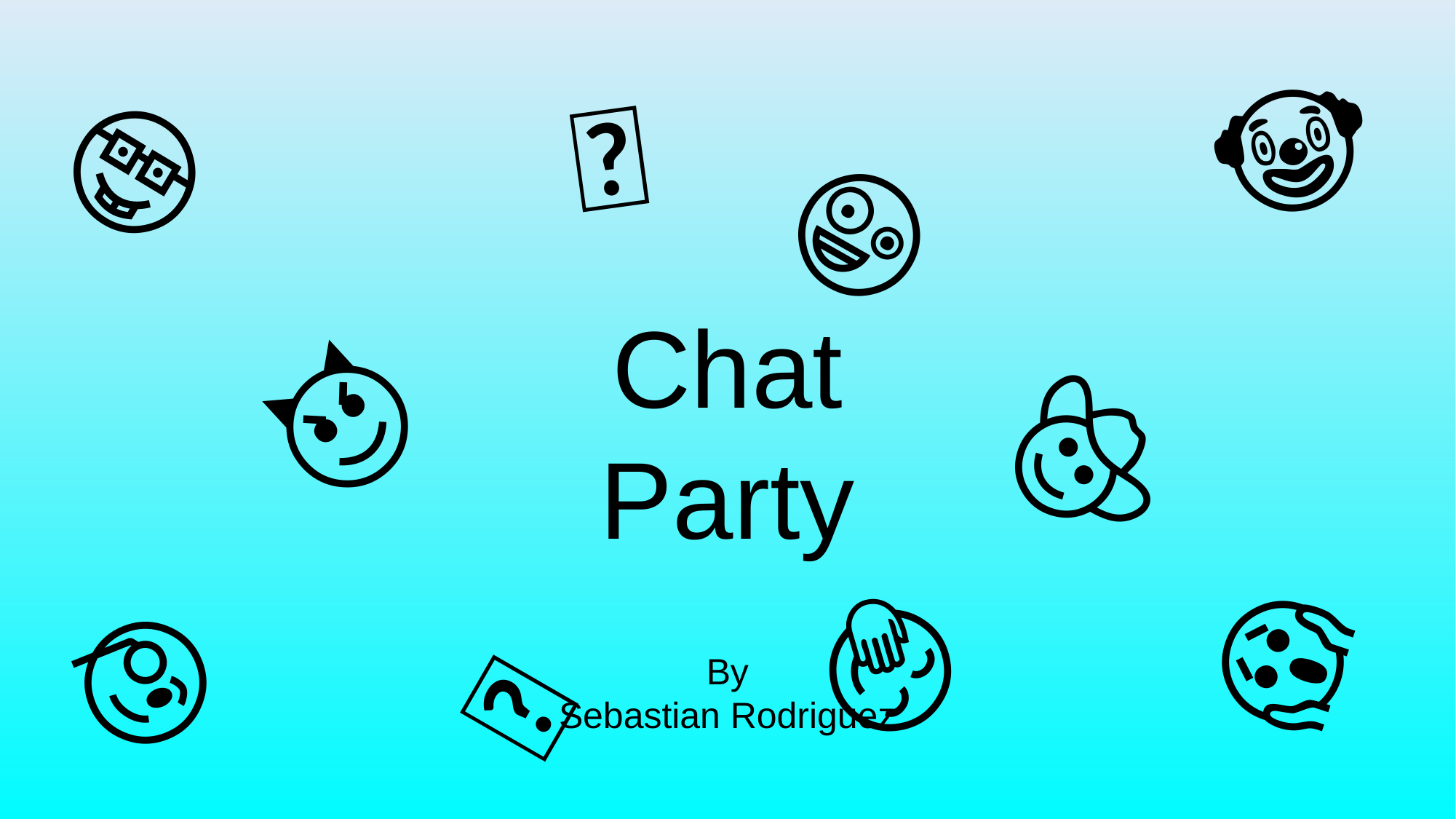

🤡
🥸
🤓
🤪
Chat Party

By
Sebastian Rodriguez
😈
🤠
😱
🧐
🤭
🫣